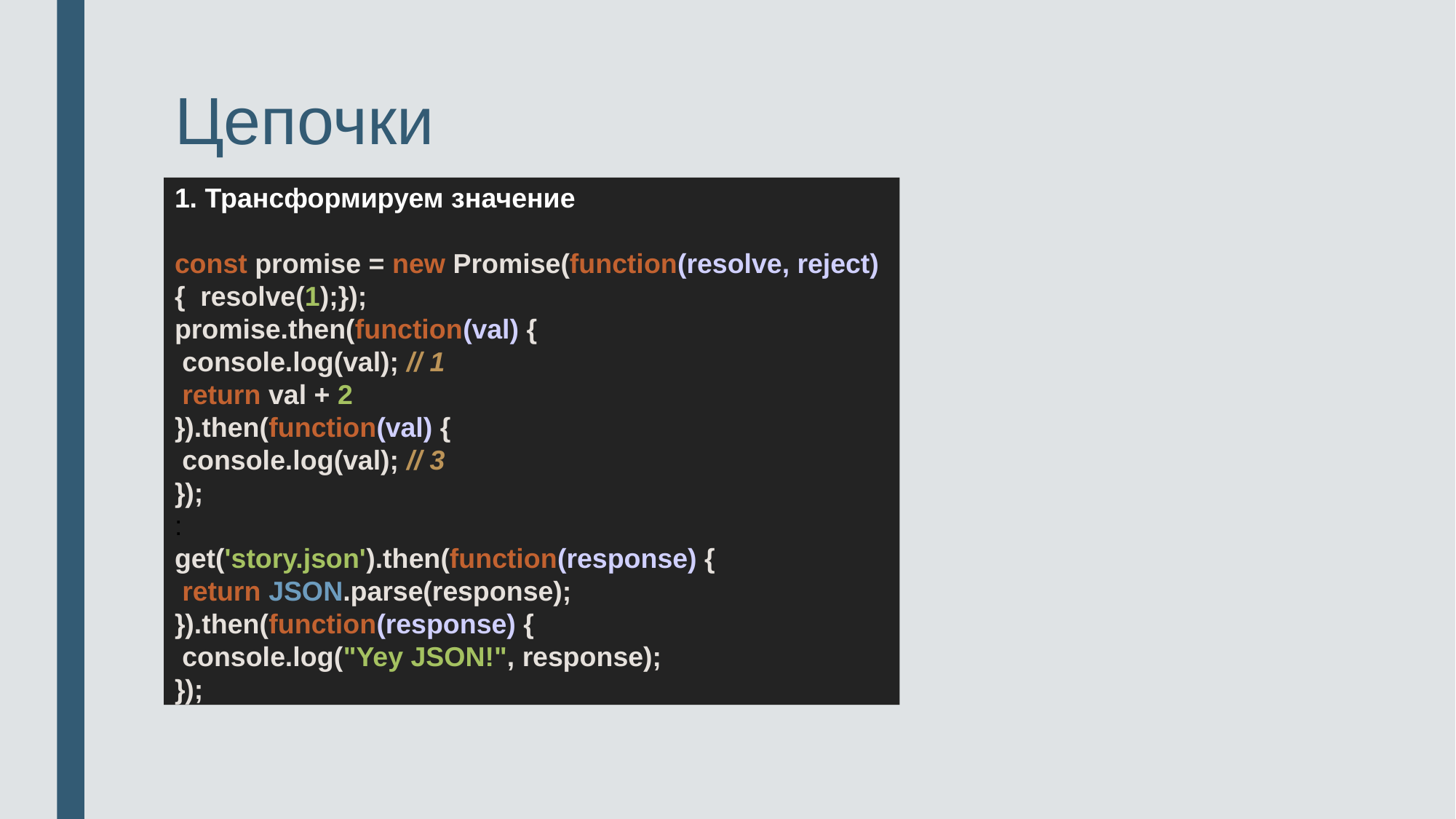

# Цепочки
1. Трансформируем значение

const promise = new Promise(function(resolve, reject) {  resolve(1);});
promise.then(function(val) {
 console.log(val); // 1
 return val + 2
}).then(function(val) {
 console.log(val); // 3
});
:
get('story.json').then(function(response) {
 return JSON.parse(response);
}).then(function(response) {
 console.log("Yey JSON!", response);
});